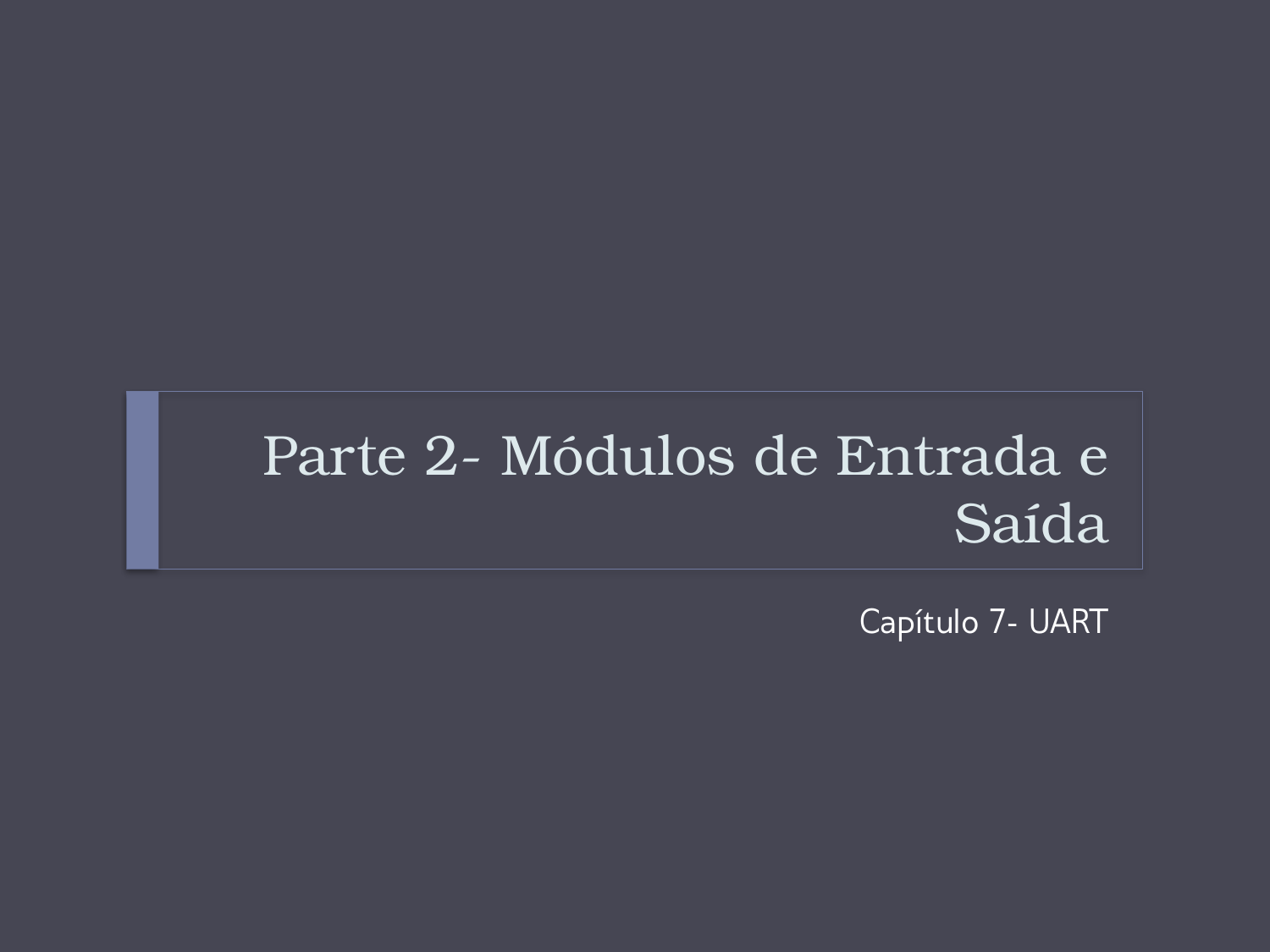

# Parte 2- Módulos de Entrada e Saída
Capítulo 7- UART